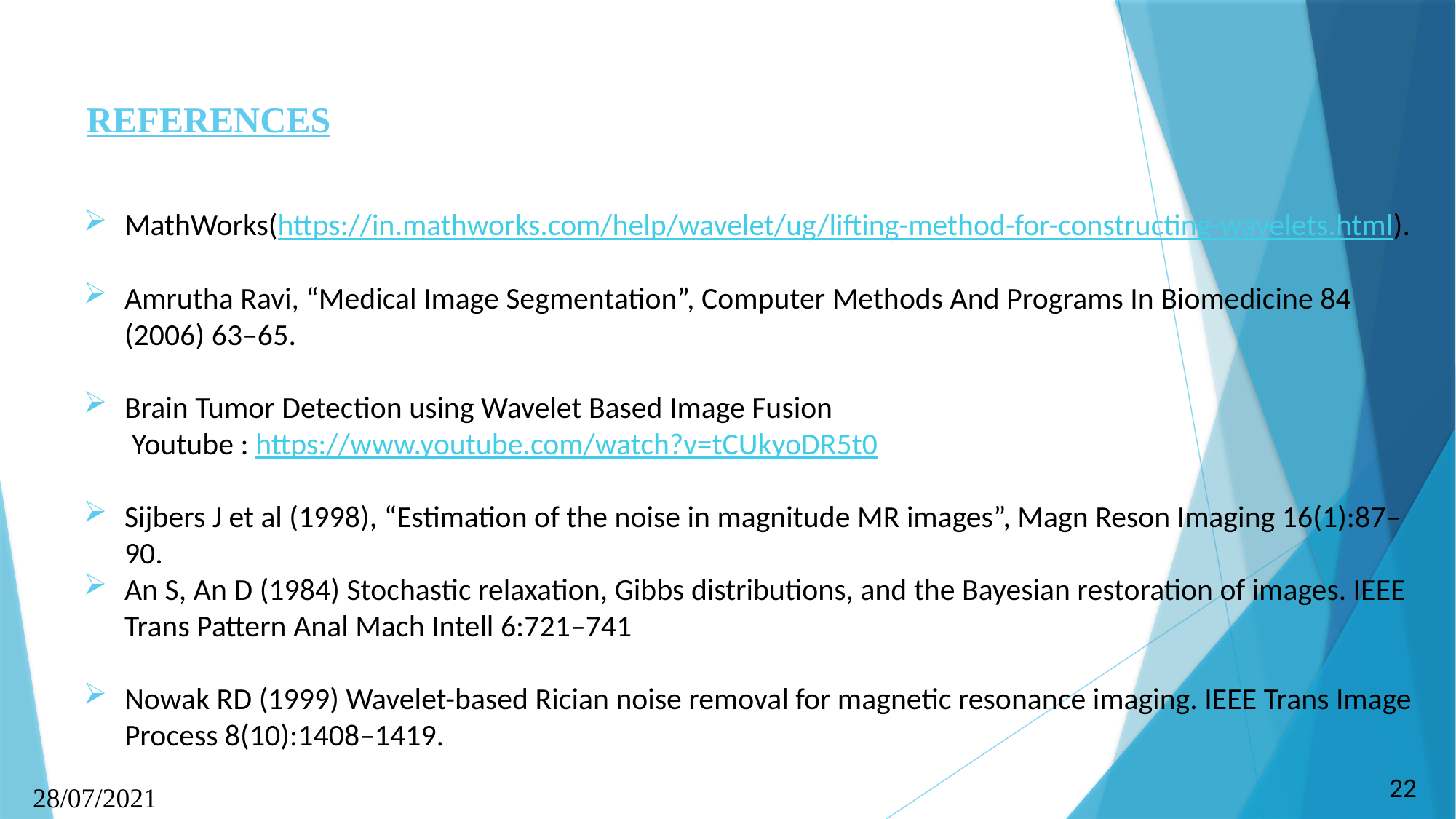

REFERENCES
MathWorks(https://in.mathworks.com/help/wavelet/ug/lifting-method-for-constructing-wavelets.html).

Amrutha Ravi, “Medical Image Segmentation”, Computer Methods And Programs In Biomedicine 84 (2006) 63–65.

Brain Tumor Detection using Wavelet Based Image Fusion
       Youtube : https://www.youtube.com/watch?v=tCUkyoDR5t0

Sijbers J et al (1998), “Estimation of the noise in magnitude MR images”, Magn Reson Imaging 16(1):87–90.
An S, An D (1984) Stochastic relaxation, Gibbs distributions, and the Bayesian restoration of images. IEEE Trans Pattern Anal Mach Intell 6:721–741

Nowak RD (1999) Wavelet-based Rician noise removal for magnetic resonance imaging. IEEE Trans Image Process 8(10):1408–1419.

22
28/07/2021